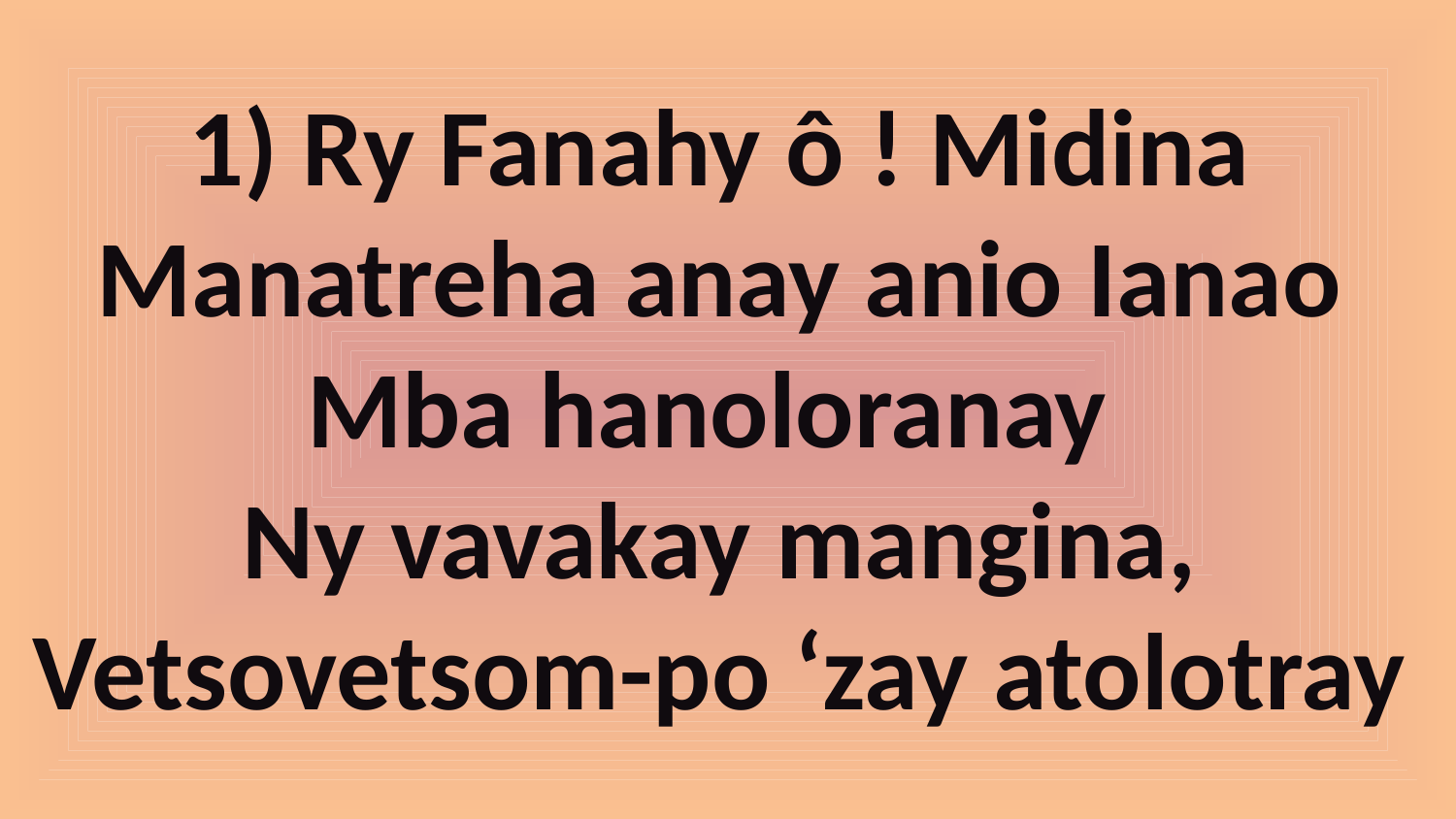

# 1) Ry Fanahy ô ! Midina Manatreha anay anio Ianao Mba hanoloranay Ny vavakay mangina, Vetsovetsom-po ‘zay atolotray